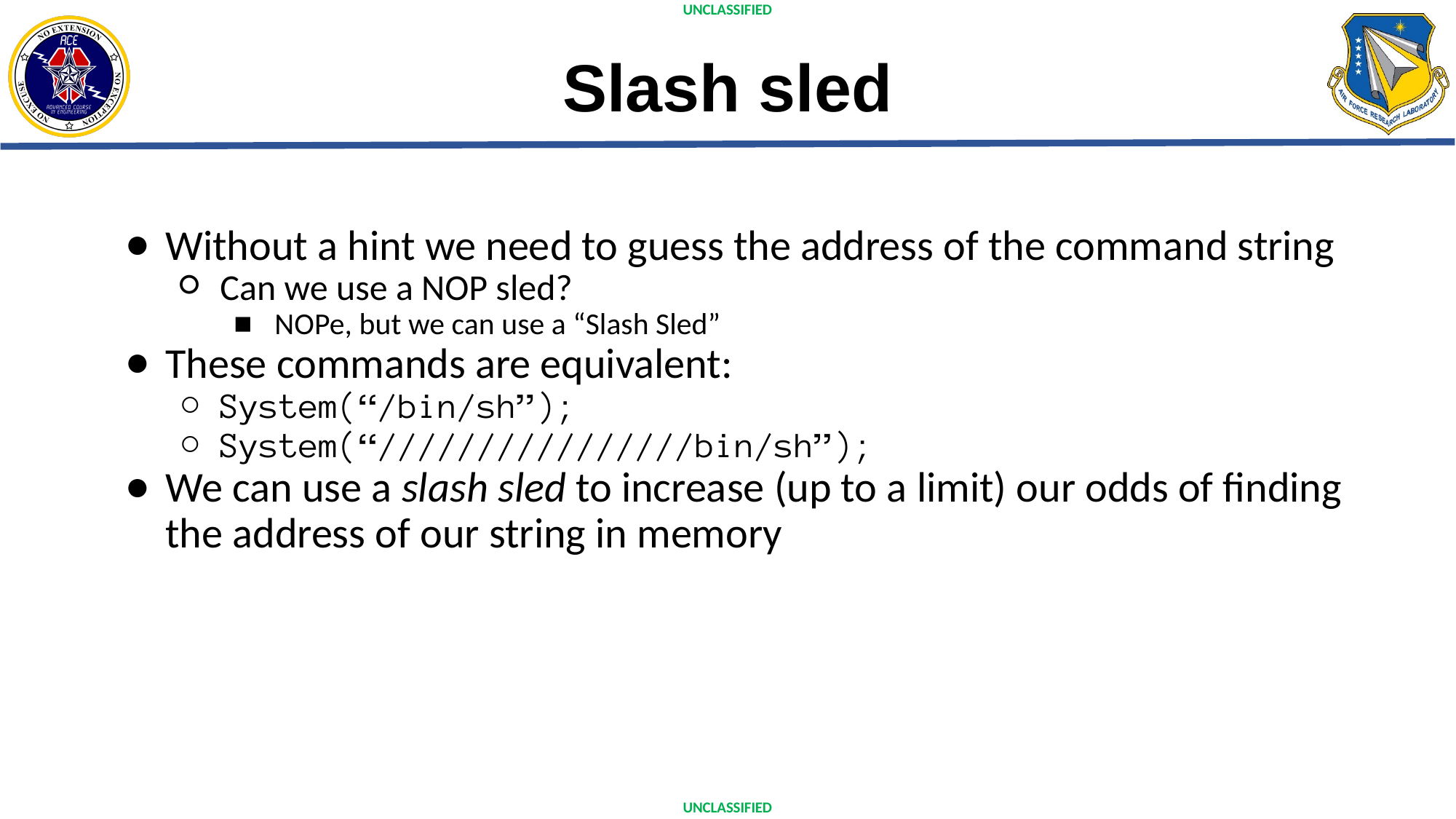

# Slash sled
Without a hint we need to guess the address of the command string
Can we use a NOP sled?
NOPe, but we can use a “Slash Sled”
These commands are equivalent:
System(“/bin/sh”);
System(“////////////////bin/sh”);
We can use a slash sled to increase (up to a limit) our odds of finding the address of our string in memory